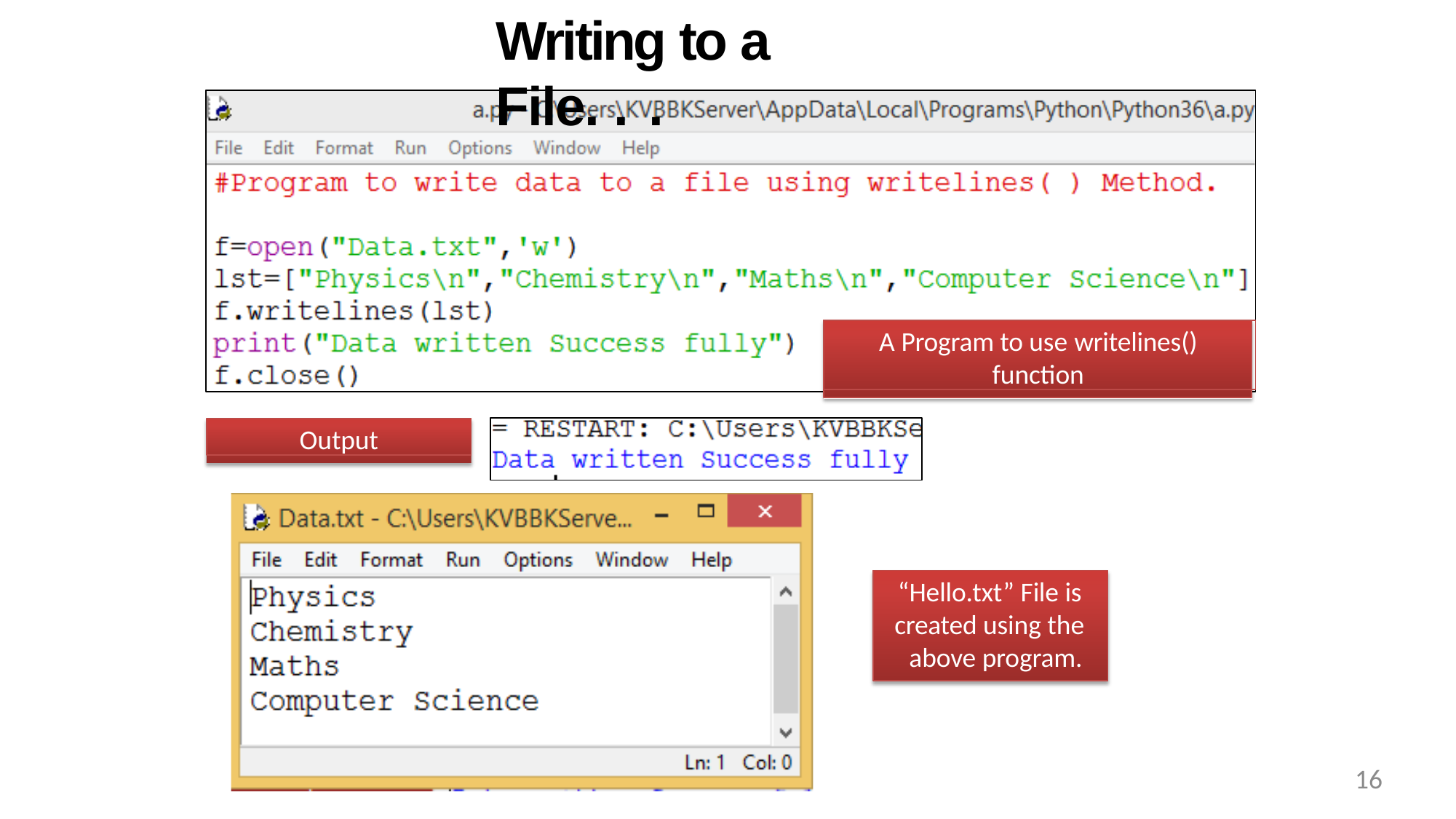

# Writing to a File. . .

A Program to use writelines()
function

Output

“Hello.txt” File is
created using the  above program.
16